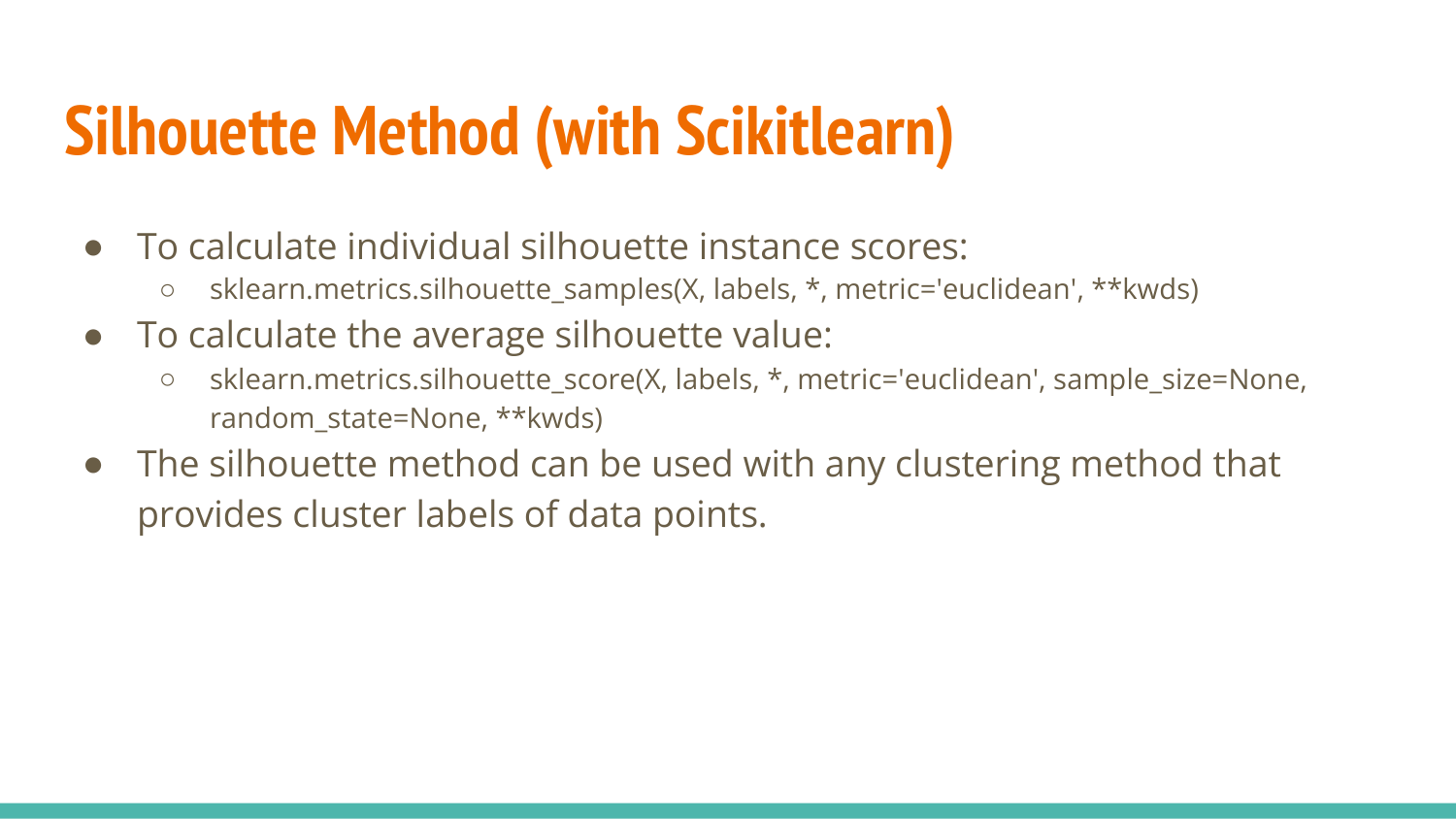

# Silhouette Method (with Scikitlearn)

To calculate individual silhouette instance scores:
sklearn.metrics.silhouette_samples(X, labels, *, metric='euclidean', **kwds)
To calculate the average silhouette value:
sklearn.metrics.silhouette_score(X, labels, *, metric='euclidean', sample_size=None, random_state=None, **kwds)
The silhouette method can be used with any clustering method that provides cluster labels of data points.